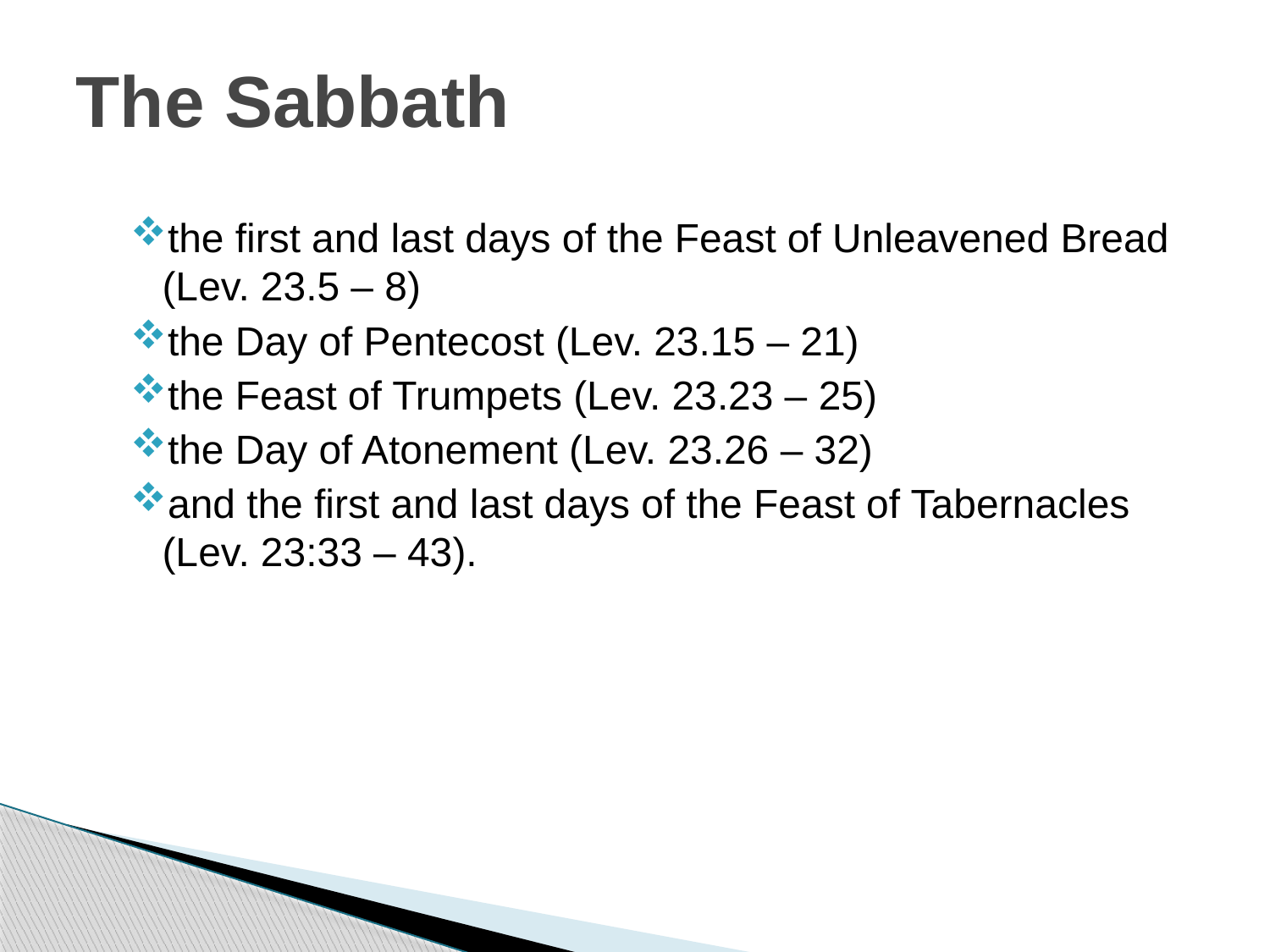

# The Sabbath
the first and last days of the Feast of Unleavened Bread (Lev. 23.5 – 8)
the Day of Pentecost (Lev. 23.15 – 21)
the Feast of Trumpets (Lev. 23.23 – 25)
the Day of Atonement (Lev. 23.26 – 32)
and the first and last days of the Feast of Tabernacles (Lev. 23:33 – 43).